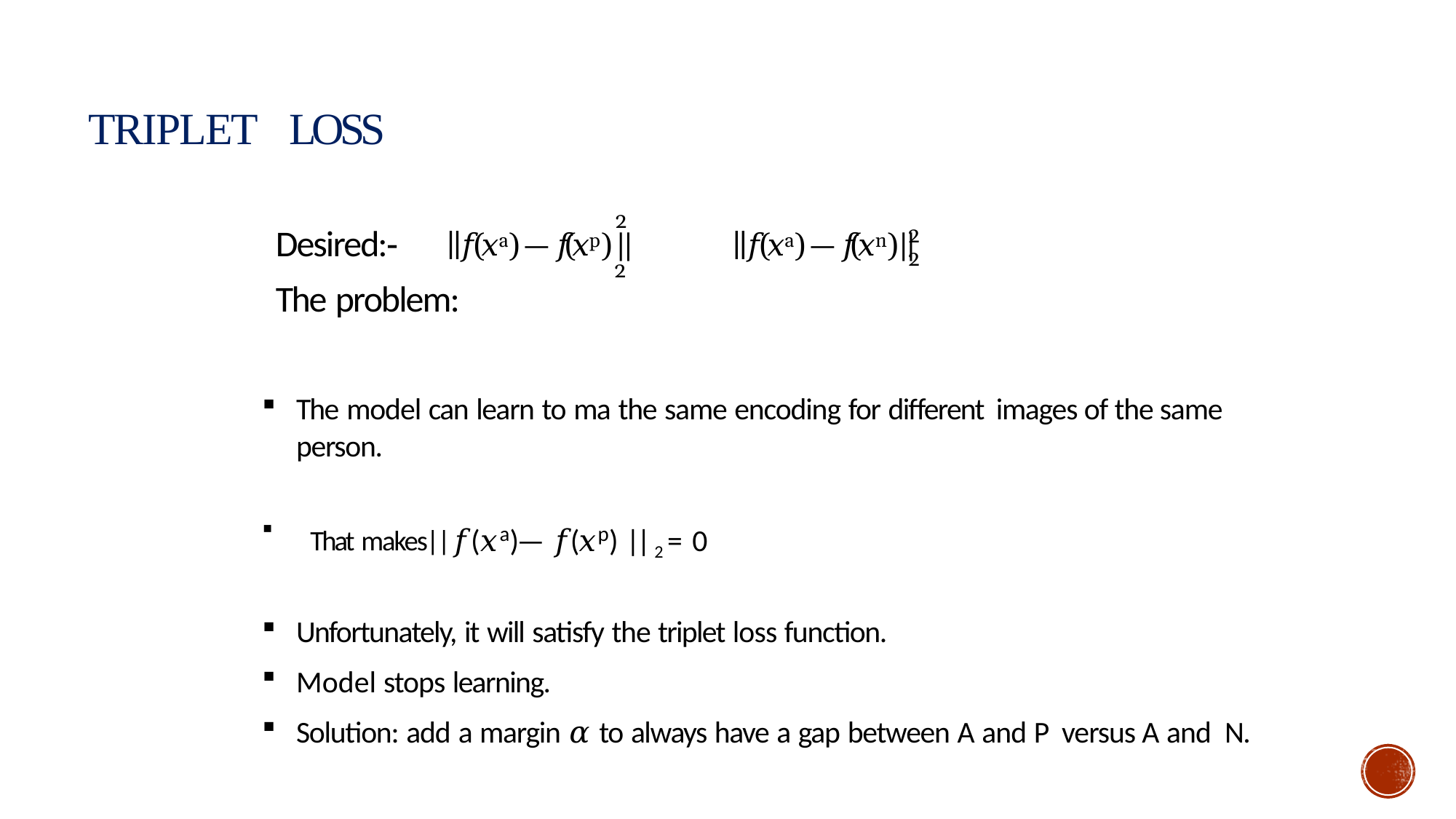

# Triplet   Loss
Desired:‐
The problem:
2
𝑓(𝑥a) — 𝑓(𝑥p)  ||
𝑓(𝑥a) — 𝑓(𝑥n) ||
2
2

2
The model can learn to ma the same encoding for different  images of the same person.

            That makes||𝑓(𝑥a)— 𝑓(𝑥p)   || 2 = 0

Unfortunately, it will satisfy the triplet loss function.
Model stops learning.
Solution: add a margin 𝛼 to always have a gap between A and P  versus A and    N.